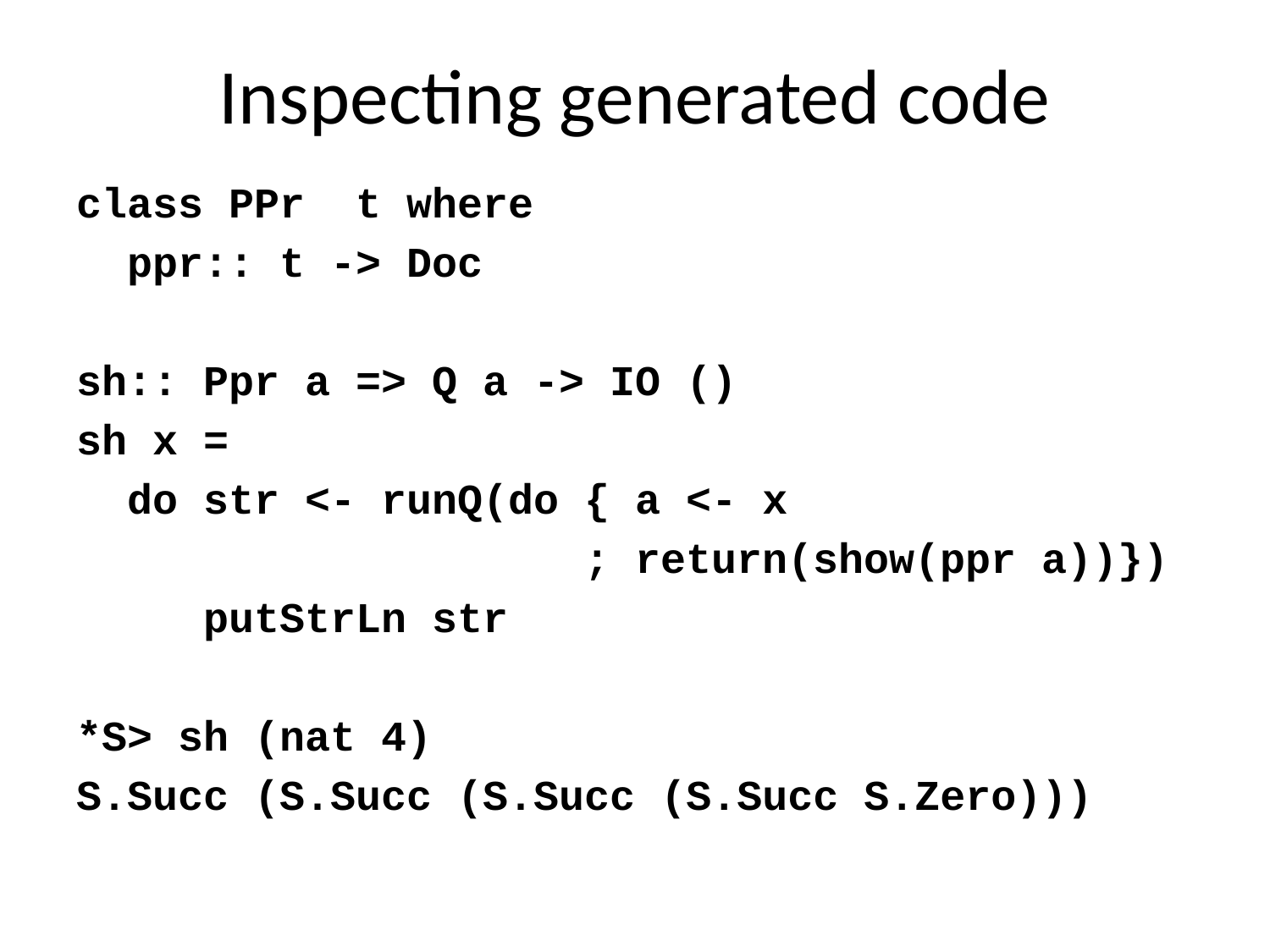

# Inspecting generated code
class PPr  t where
  ppr:: t -> Doc

sh:: Ppr a => Q a -> IO ()
sh x =
  do str <- runQ(do { a <- x
                    ; return(show(ppr a))})
     putStrLn str

*S> sh (nat 4)
S.Succ (S.Succ (S.Succ (S.Succ S.Zero)))